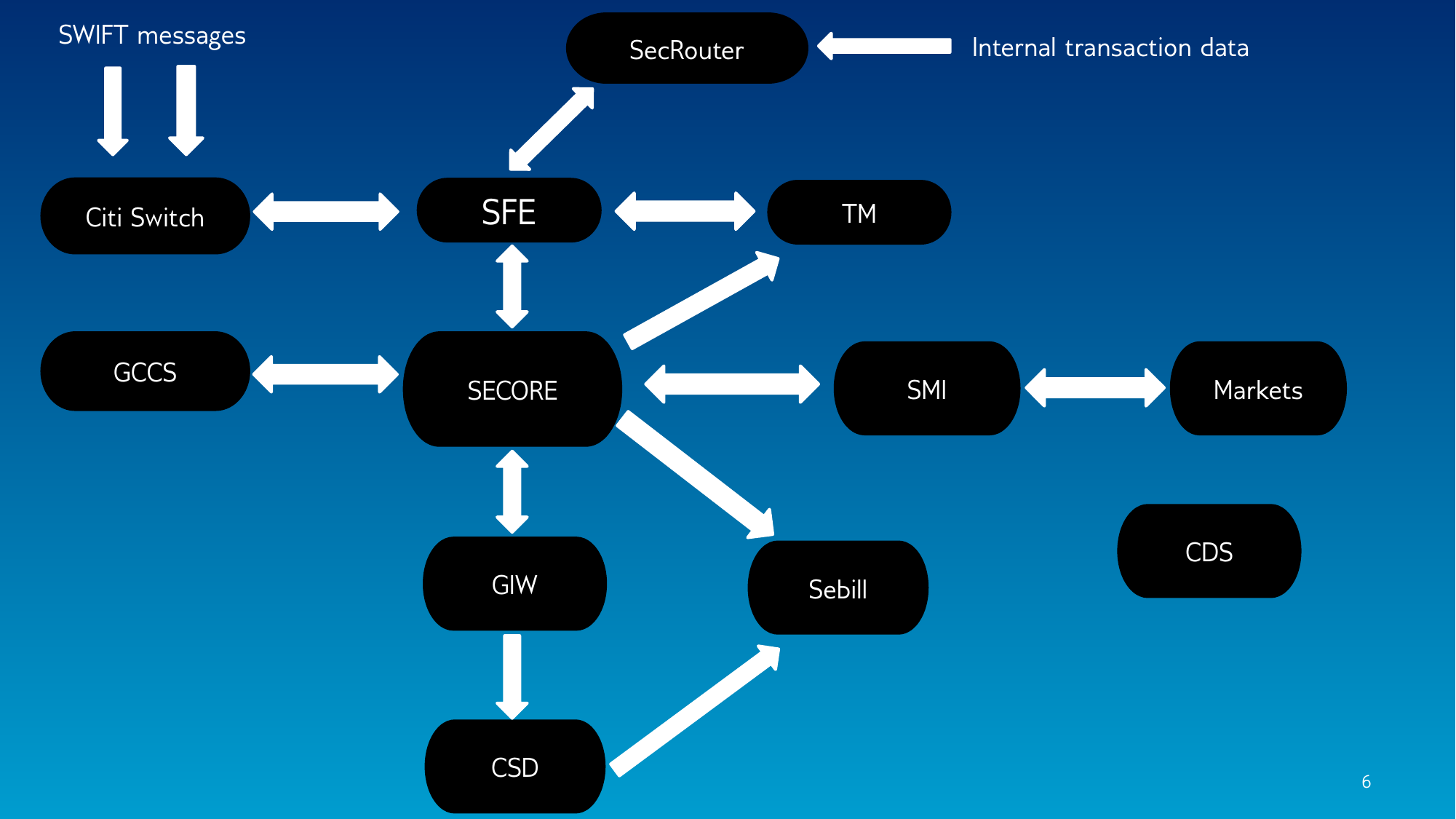

SWIFT messages
SecRouter
Internal transaction data

Citi Switch
SFE
TM

GCCS
SECORE
SMI
Markets

CDS
GIW
Sebill

CSD
6